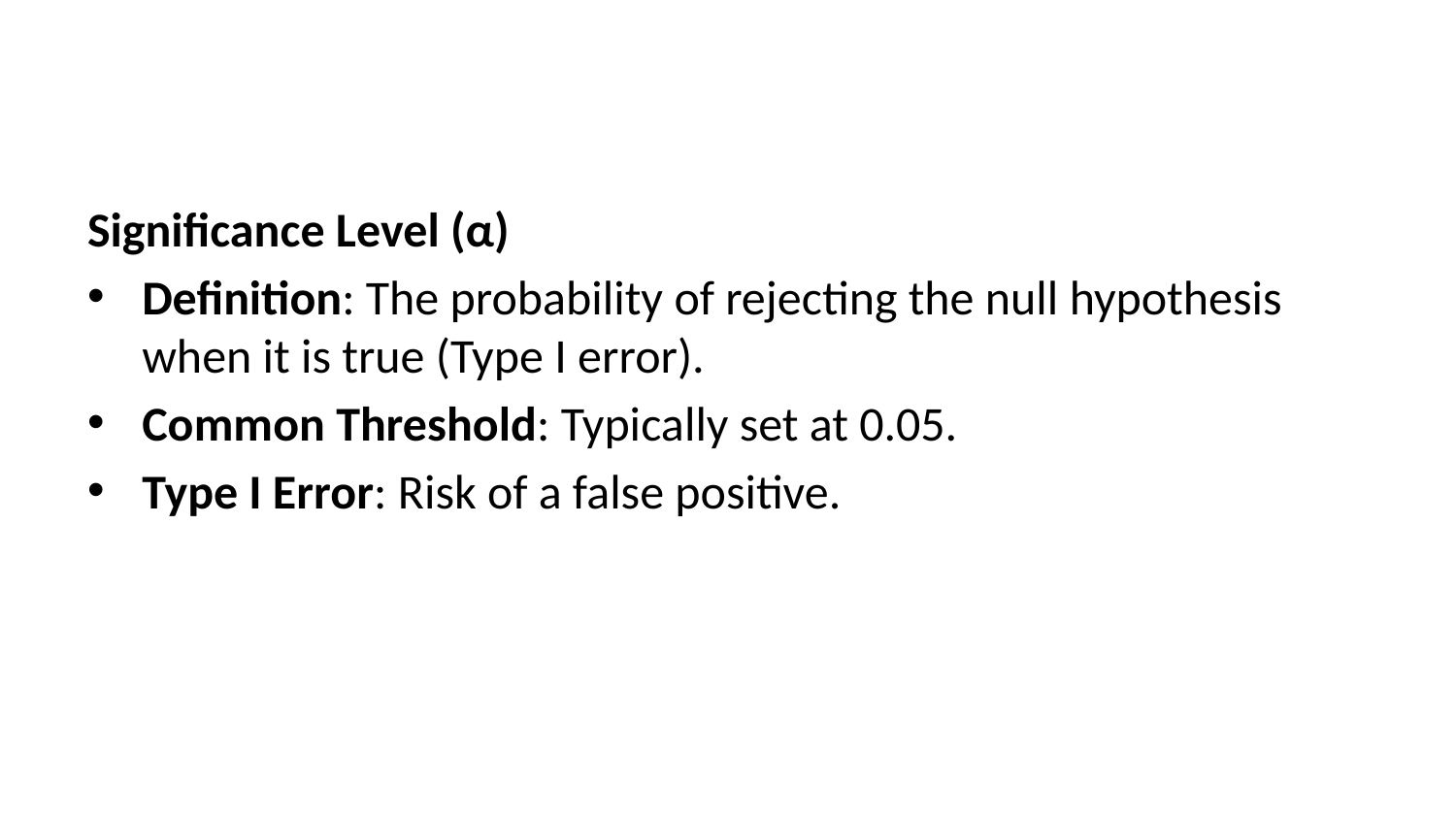

Significance Level (α)
Definition: The probability of rejecting the null hypothesis when it is true (Type I error).
Common Threshold: Typically set at 0.05.
Type I Error: Risk of a false positive.